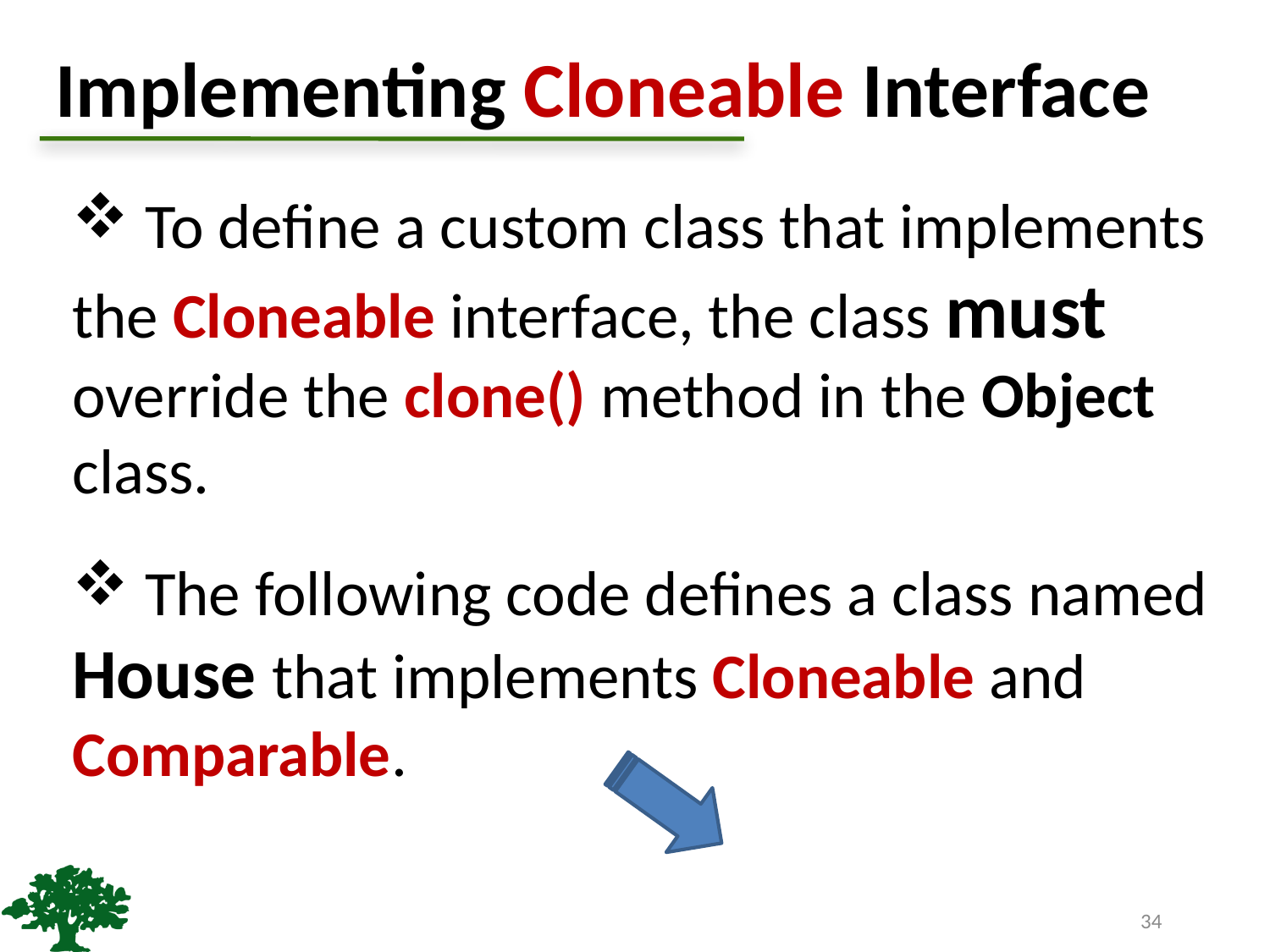

Implementing Cloneable Interface
 To define a custom class that implements the Cloneable interface, the class must override the clone() method in the Object class.
 The following code defines a class named House that implements Cloneable and Comparable.

34